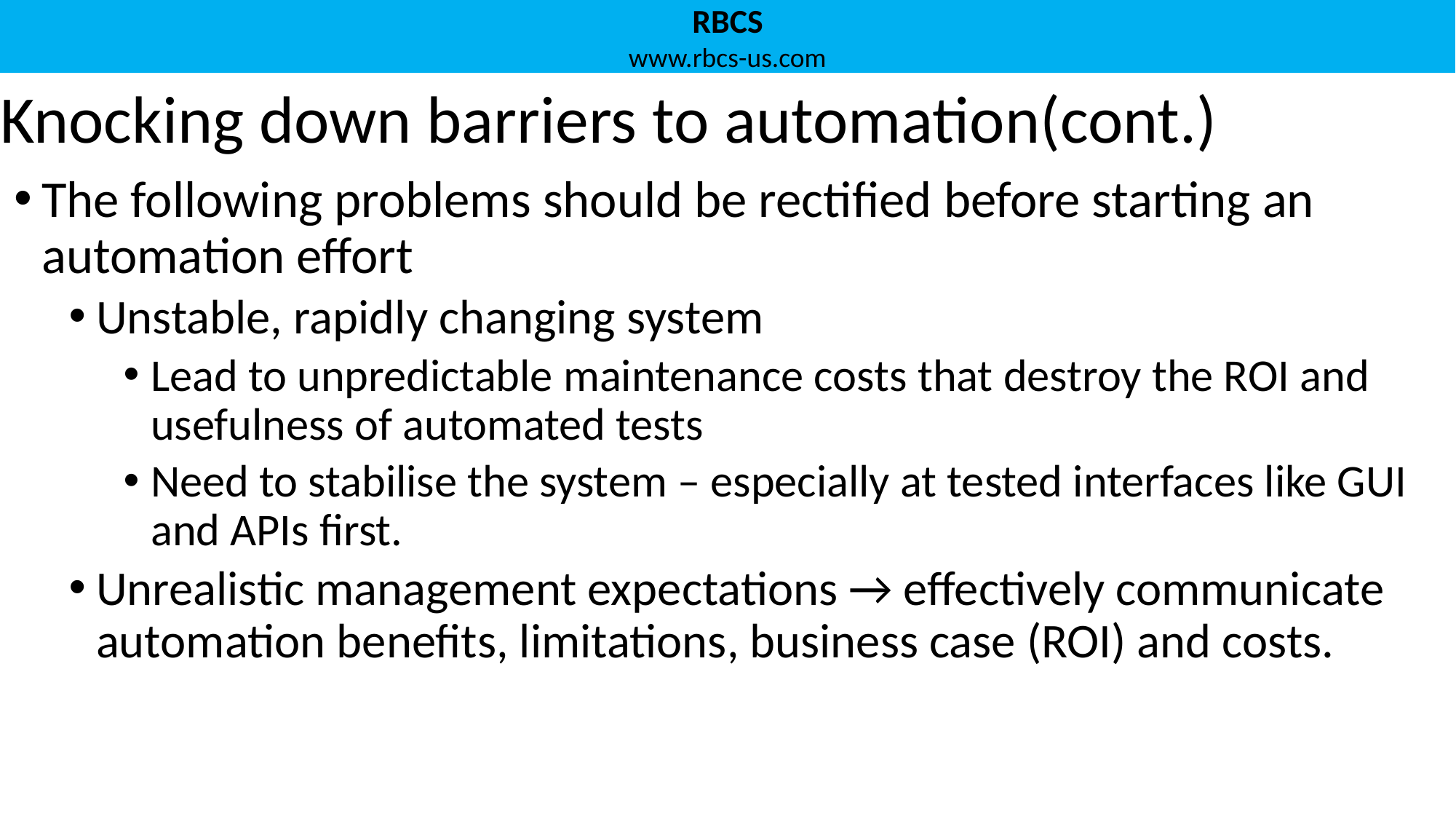

# Knocking down barriers to automation(cont.)
The following problems should be rectified before starting an automation effort
Unstable, rapidly changing system
Lead to unpredictable maintenance costs that destroy the ROI and usefulness of automated tests
Need to stabilise the system – especially at tested interfaces like GUI and APIs first.
Unrealistic management expectations → effectively communicate automation benefits, limitations, business case (ROI) and costs.